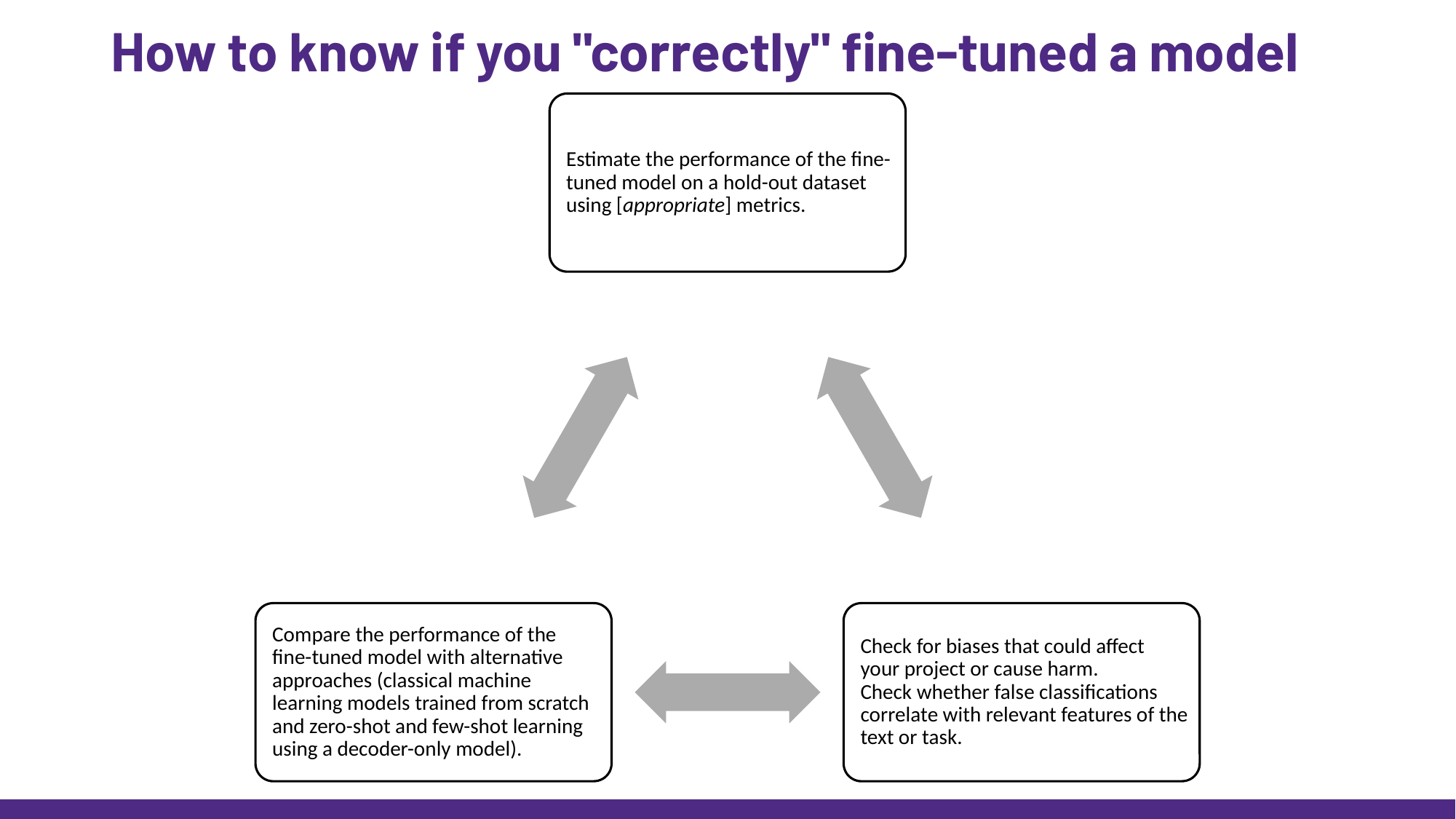

# How to know if you "correctly" fine-tuned a model
Estimate the performance of the fine-tuned model on a hold-out dataset using [appropriate] metrics.

Check for biases that could affect your project or cause harm. Check whether false classifications correlate with relevant features of the text or task.

Compare the performance of the fine-tuned model with alternative approaches (classical machine learning models trained from scratch and zero-shot and few-shot learning using a decoder-only model).